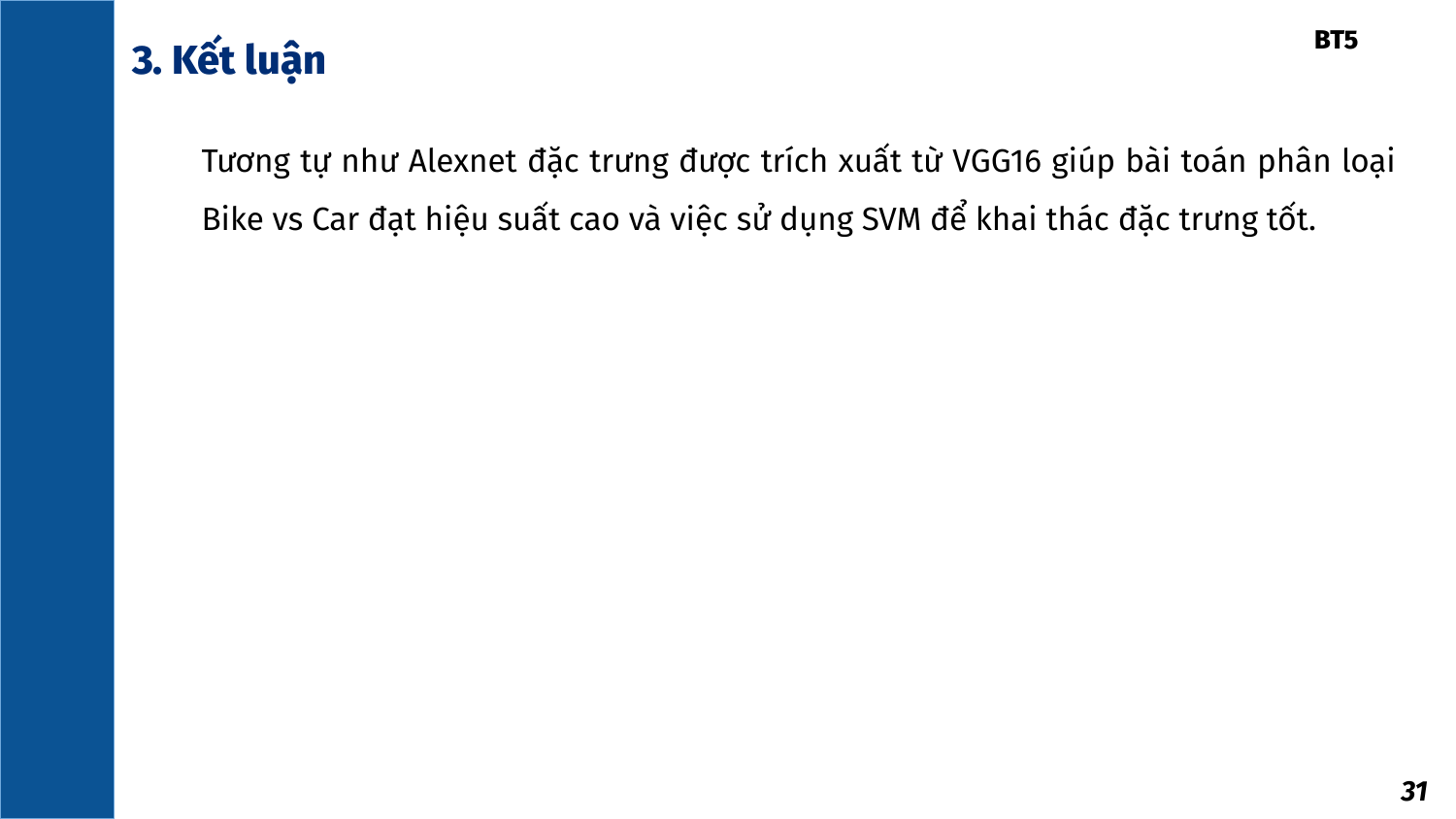

BT5
3. Kết luận
Tương tự như Alexnet đặc trưng được trích xuất từ VGG16 giúp bài toán phân loại Bike vs Car đạt hiệu suất cao và việc sử dụng SVM để khai thác đặc trưng tốt.
31